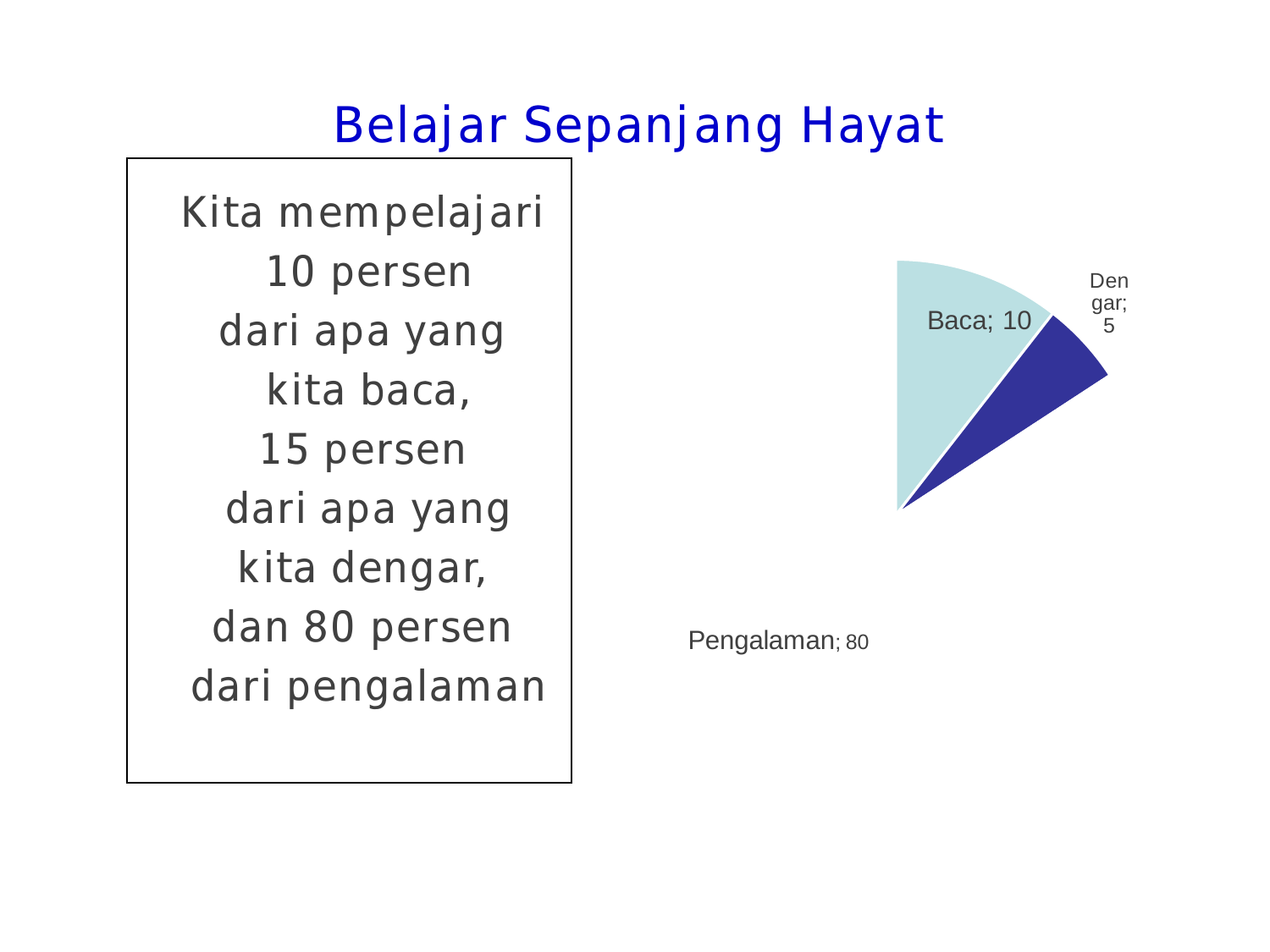

Belajar Sepanjang Hayat

Kita mempelajari
10 persen
dari apa yang
kita baca,
15 persen
dari apa yang
kita dengar,
dan 80 persen
dari pengalaman

### Chart

| Category | BELAJAR |
|---|---|
| Baca | 10.0 |
| Dengar | 5.0 |
| Pengalaman | 80.0 |
LDKJFAK